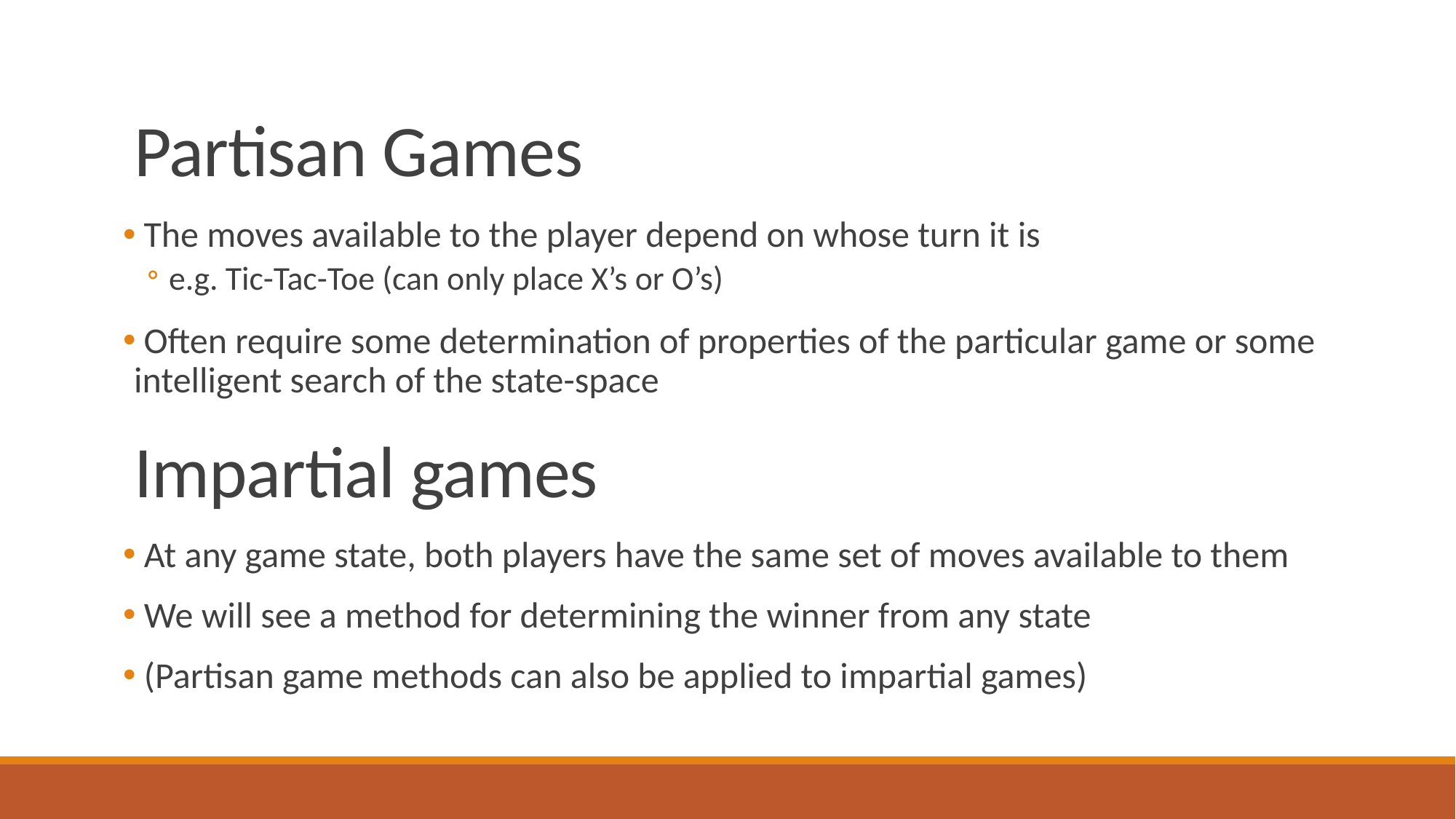

Partisan Games
 The moves available to the player depend on whose turn it is
e.g. Tic-Tac-Toe (can only place X’s or O’s)
 Often require some determination of properties of the particular game or some intelligent search of the state-space
# Impartial games
 At any game state, both players have the same set of moves available to them
 We will see a method for determining the winner from any state
 (Partisan game methods can also be applied to impartial games)